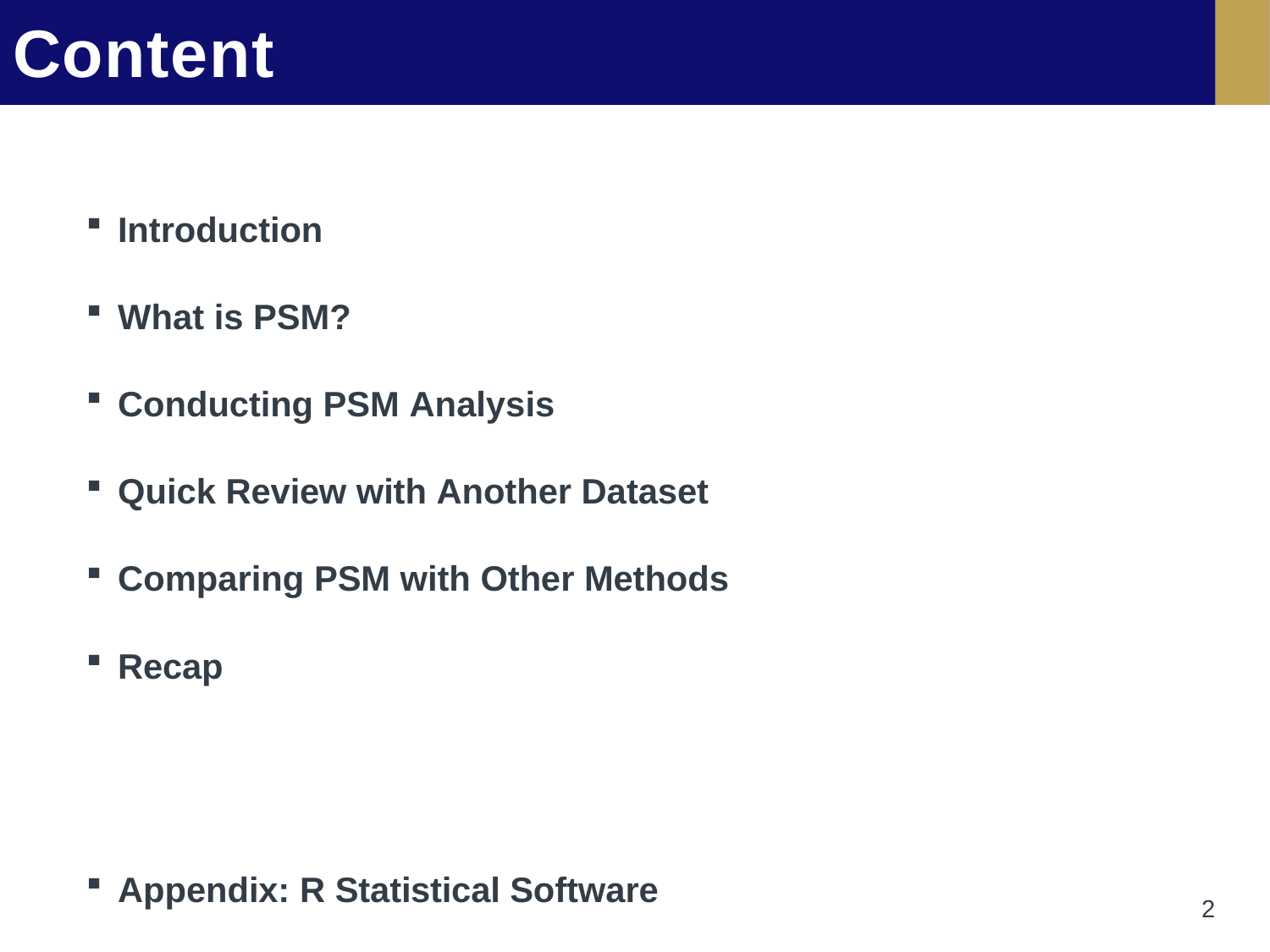

# Contents
Introduction

What is PSM?

Conducting PSM Analysis

Quick Review with Another Dataset

Comparing PSM with Other Methods

Recap
Appendix: R Statistical Software
2